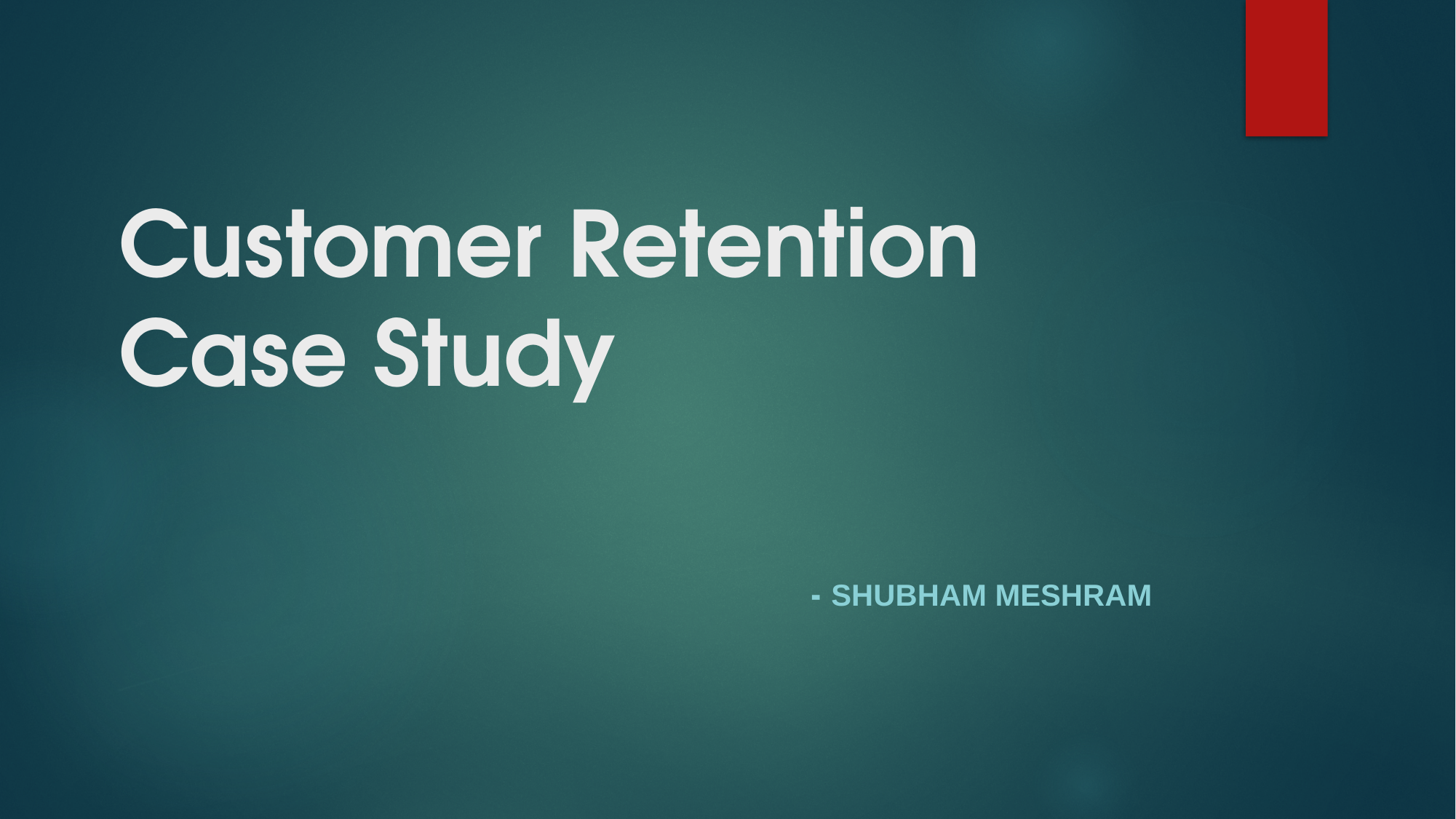

# Customer Retention Case Study
                                                                 - Shubham meshram